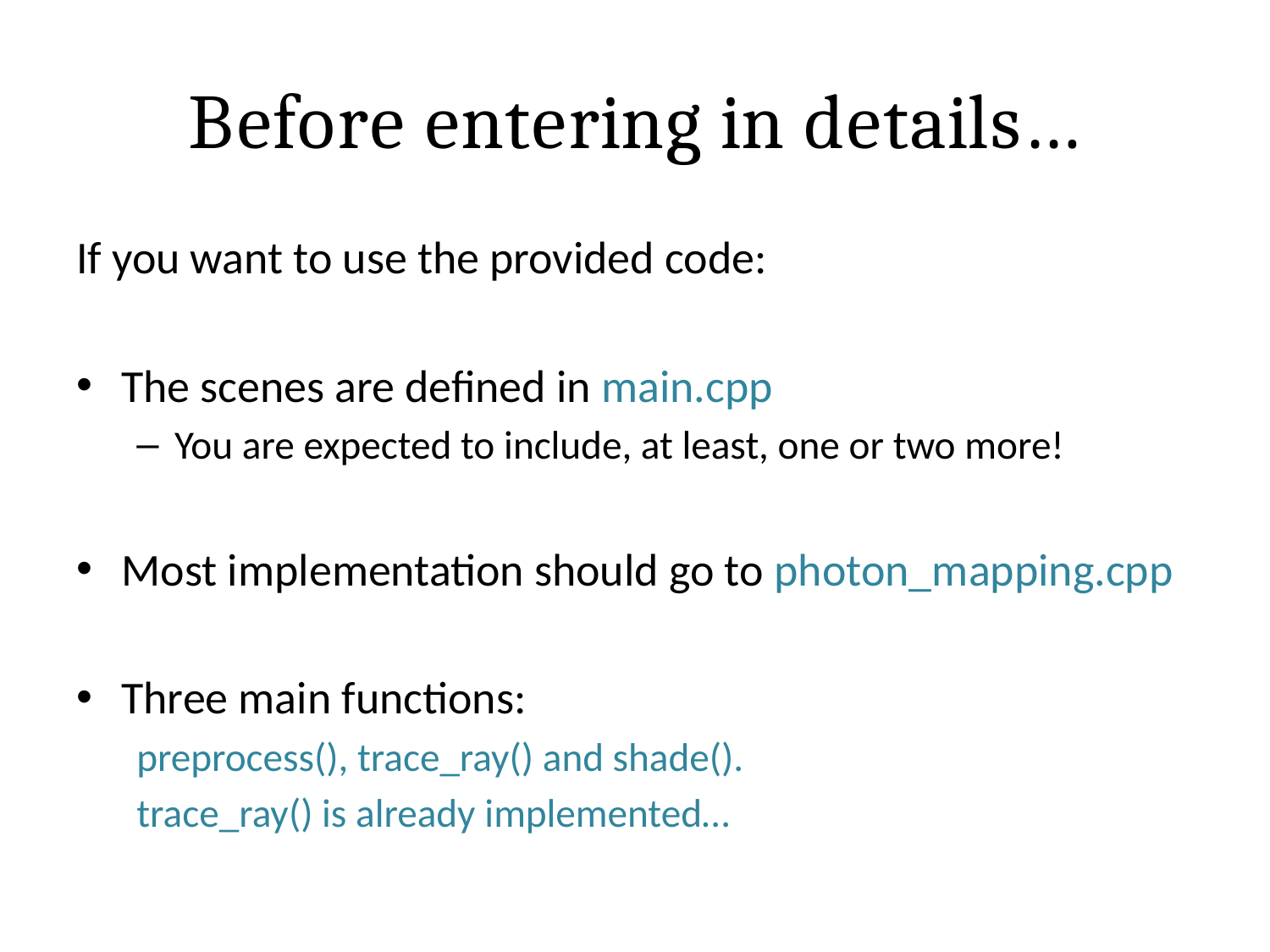

# Before entering in details…
If you want to use the provided code:

The scenes are defined in main.cpp
You are expected to include, at least, one or two more!

Most implementation should go to photon_mapping.cpp

Three main functions:
preprocess(), trace_ray() and shade().
trace_ray() is already implemented…